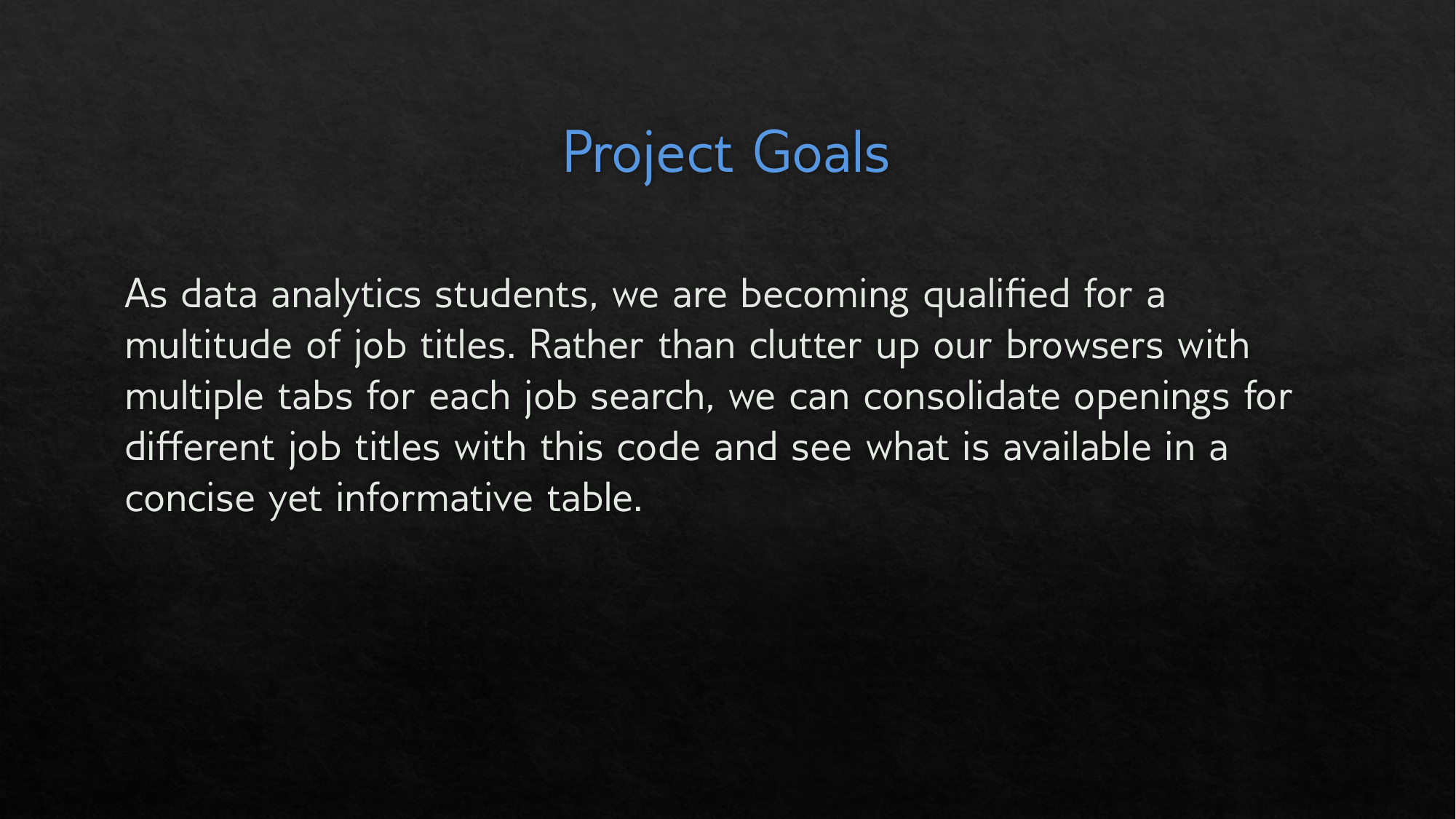

# Project Goals
As data analytics students, we are becoming qualified for a multitude of job titles. Rather than clutter up our browsers with multiple tabs for each job search, we can consolidate openings for different job titles with this code and see what is available in a concise yet informative table.